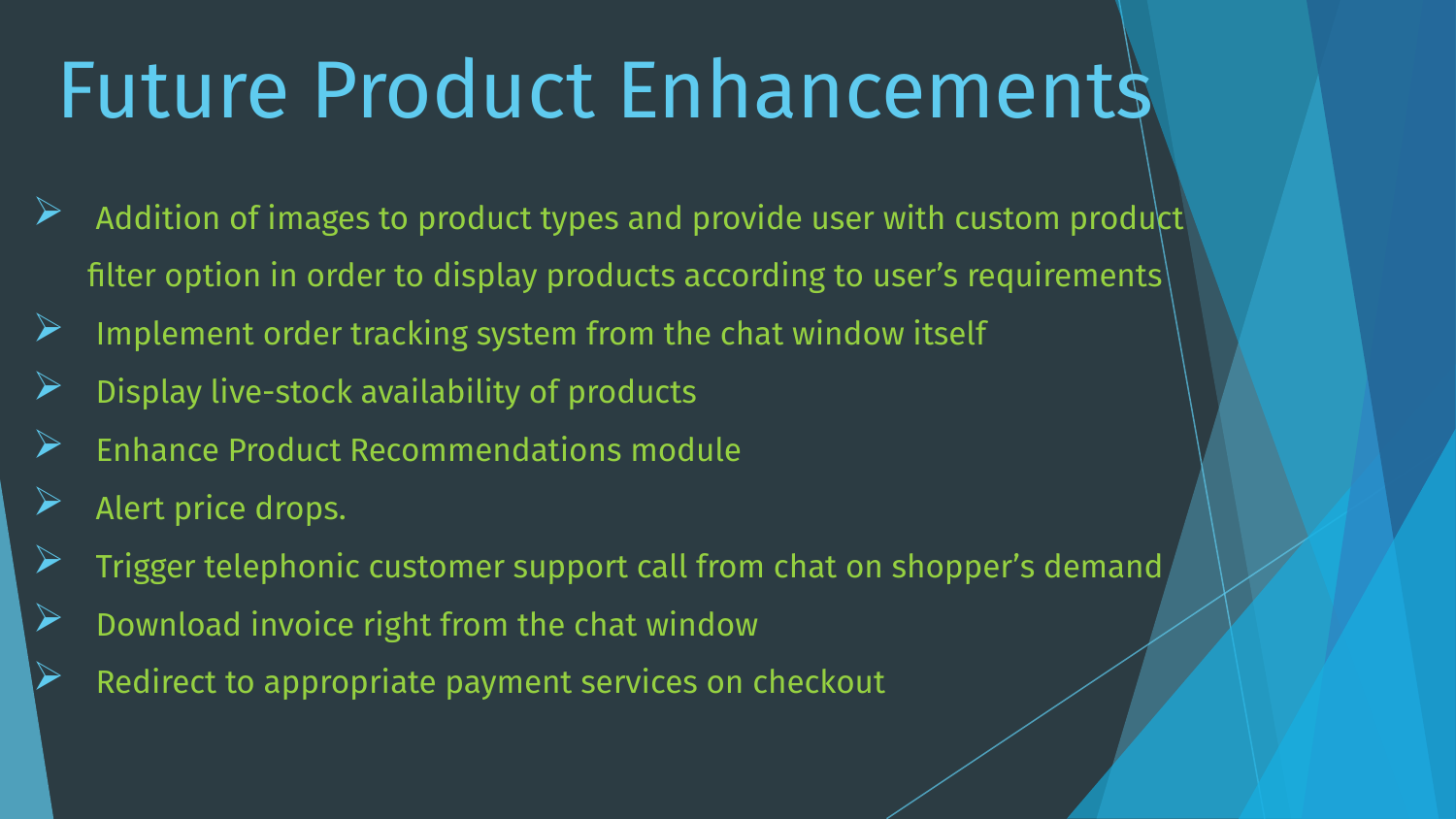

# Future Product Enhancements
 Addition of images to product types and provide user with custom product filter option in order to display products according to user’s requirements
 Implement order tracking system from the chat window itself
 Display live-stock availability of products
 Enhance Product Recommendations module
 Alert price drops.
 Trigger telephonic customer support call from chat on shopper’s demand
 Download invoice right from the chat window
 Redirect to appropriate payment services on checkout